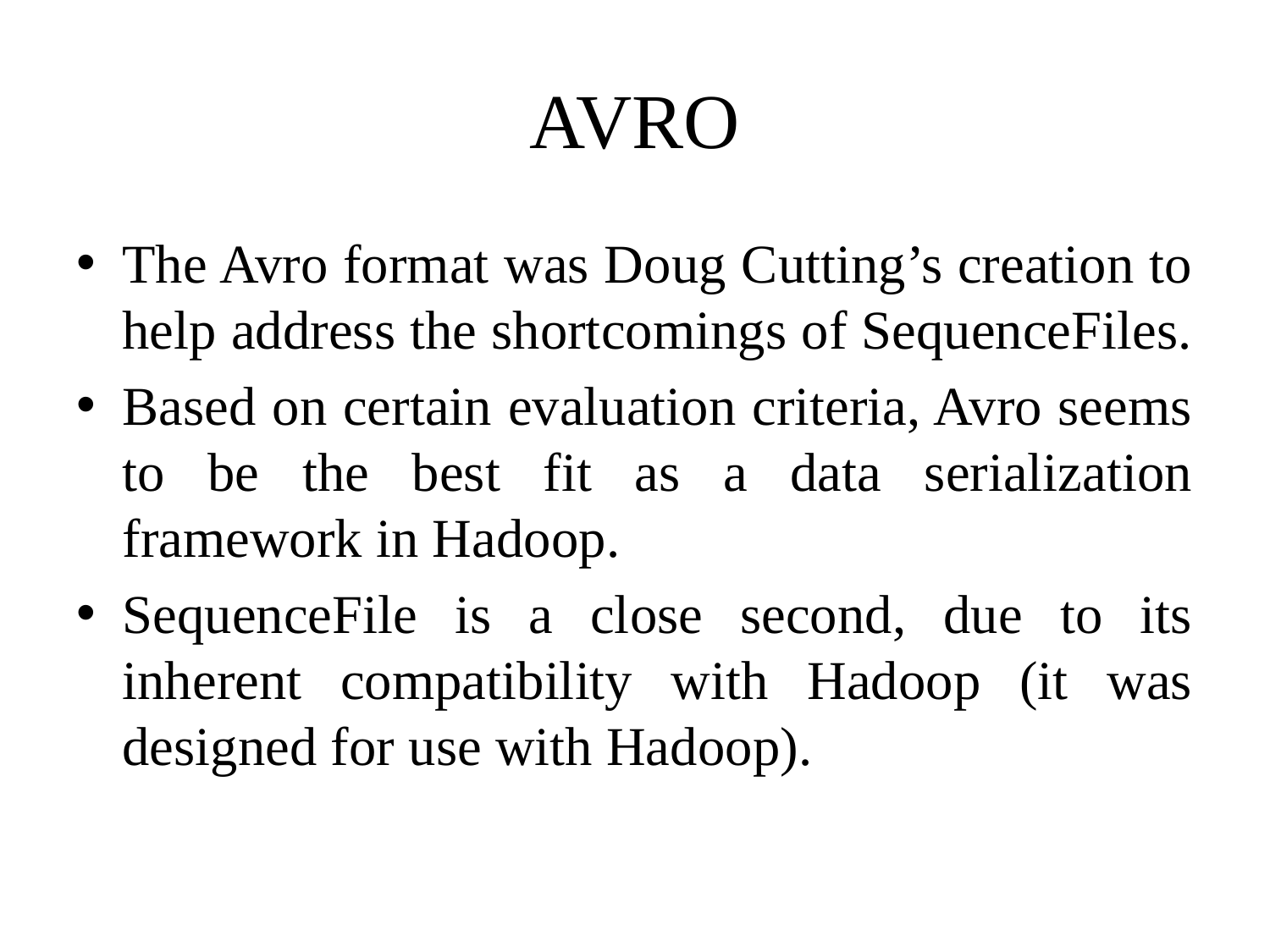

# AVRO
The Avro format was Doug Cutting’s creation to help address the shortcomings of SequenceFiles.
Based on certain evaluation criteria, Avro seems to be the best fit as a data serialization framework in Hadoop.
SequenceFile is a close second, due to its inherent compatibility with Hadoop (it was designed for use with Hadoop).